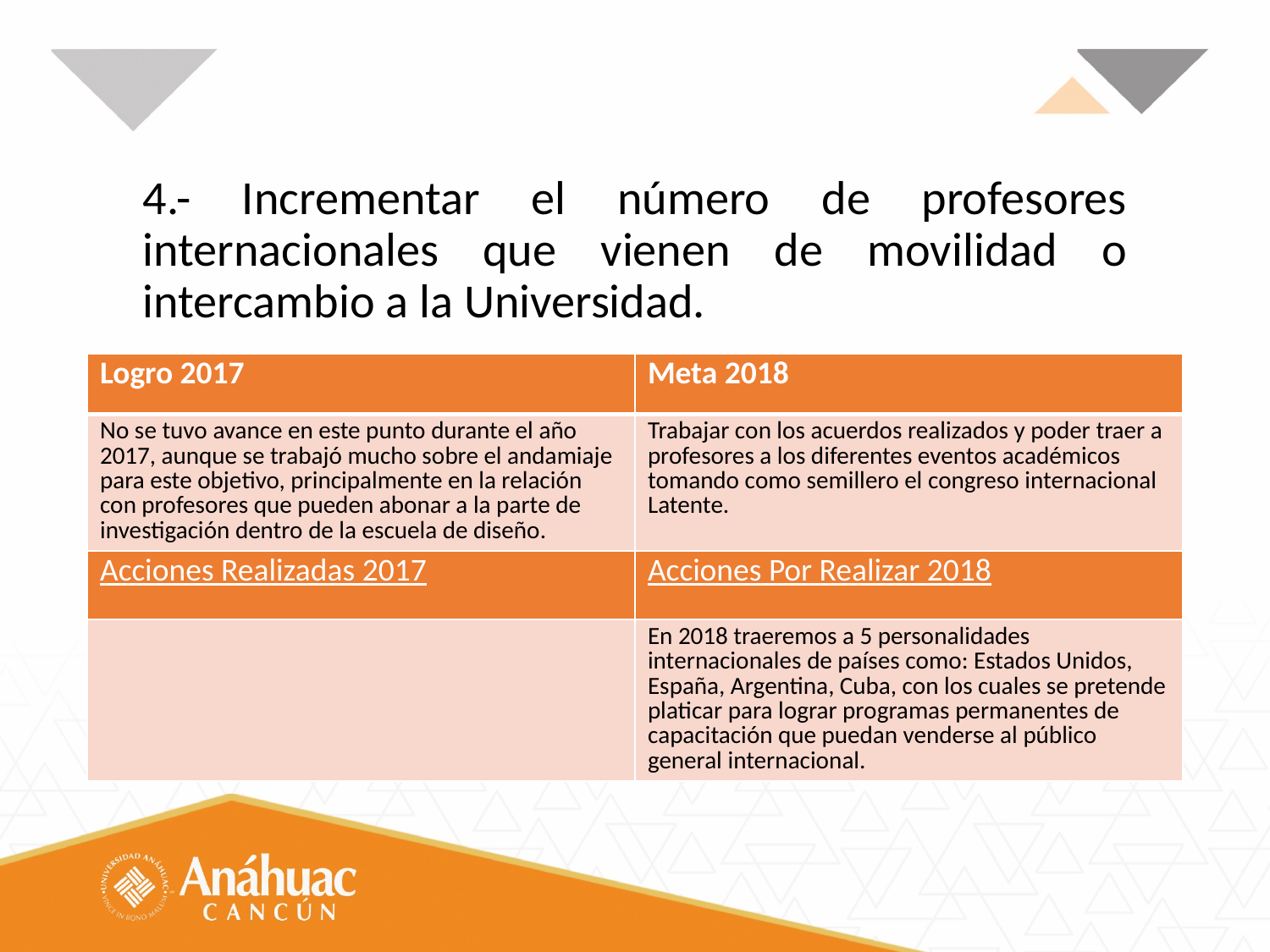

# 4.- Incrementar el número de profesores internacionales que vienen de movilidad o intercambio a la Universidad.
| Logro 2017 | Meta 2018 |
| --- | --- |
| No se tuvo avance en este punto durante el año 2017, aunque se trabajó mucho sobre el andamiaje para este objetivo, principalmente en la relación con profesores que pueden abonar a la parte de investigación dentro de la escuela de diseño. | Trabajar con los acuerdos realizados y poder traer a profesores a los diferentes eventos académicos tomando como semillero el congreso internacional Latente. |
| Acciones Realizadas 2017 | Acciones Por Realizar 2018 |
|  | En 2018 traeremos a 5 personalidades internacionales de países como: Estados Unidos, España, Argentina, Cuba, con los cuales se pretende platicar para lograr programas permanentes de capacitación que puedan venderse al público general internacional. |